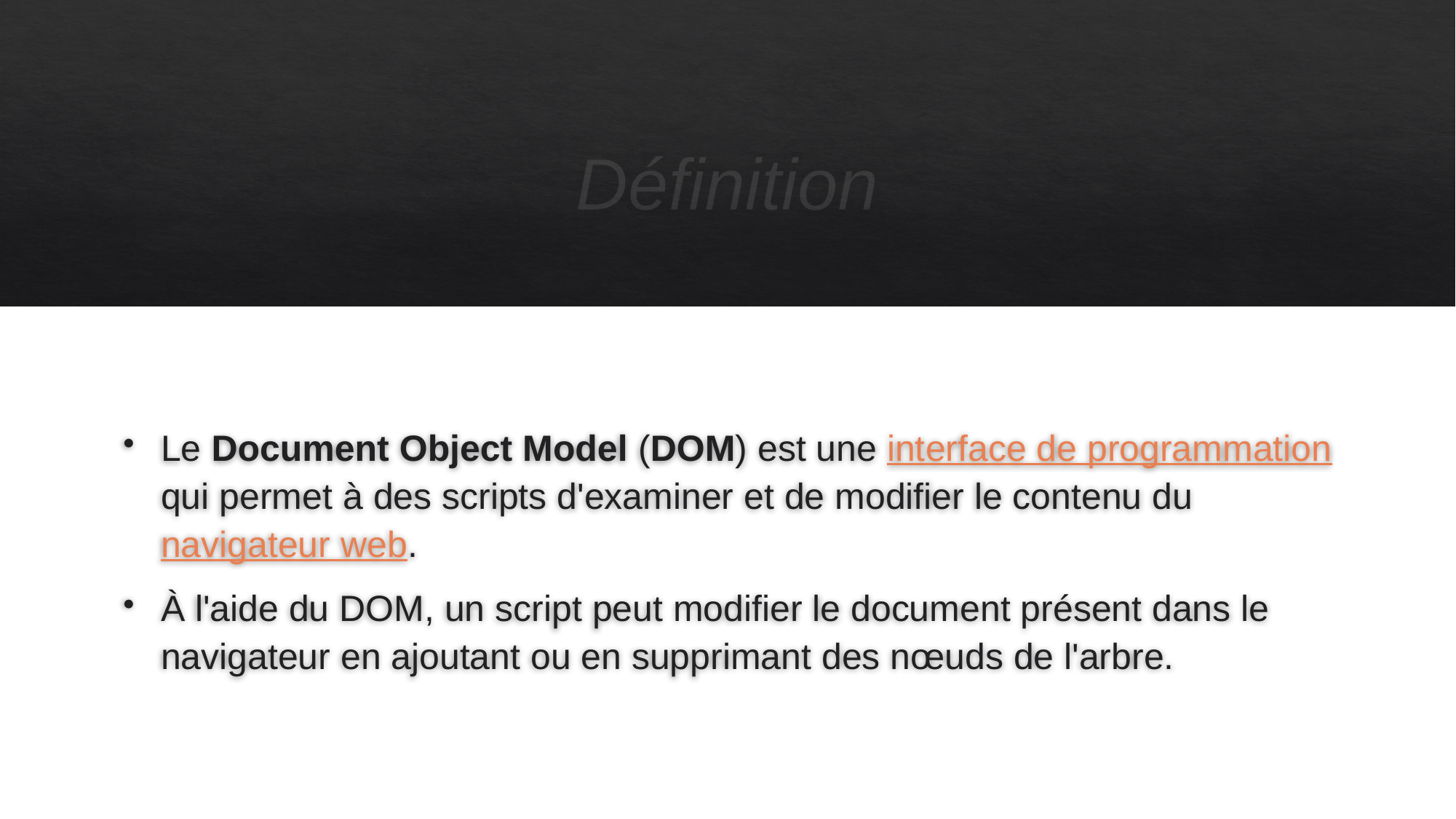

# Définition
Le Document Object Model (DOM) est une interface de programmation qui permet à des scripts d'examiner et de modifier le contenu du navigateur web.
À l'aide du DOM, un script peut modifier le document présent dans le navigateur en ajoutant ou en supprimant des nœuds de l'arbre.